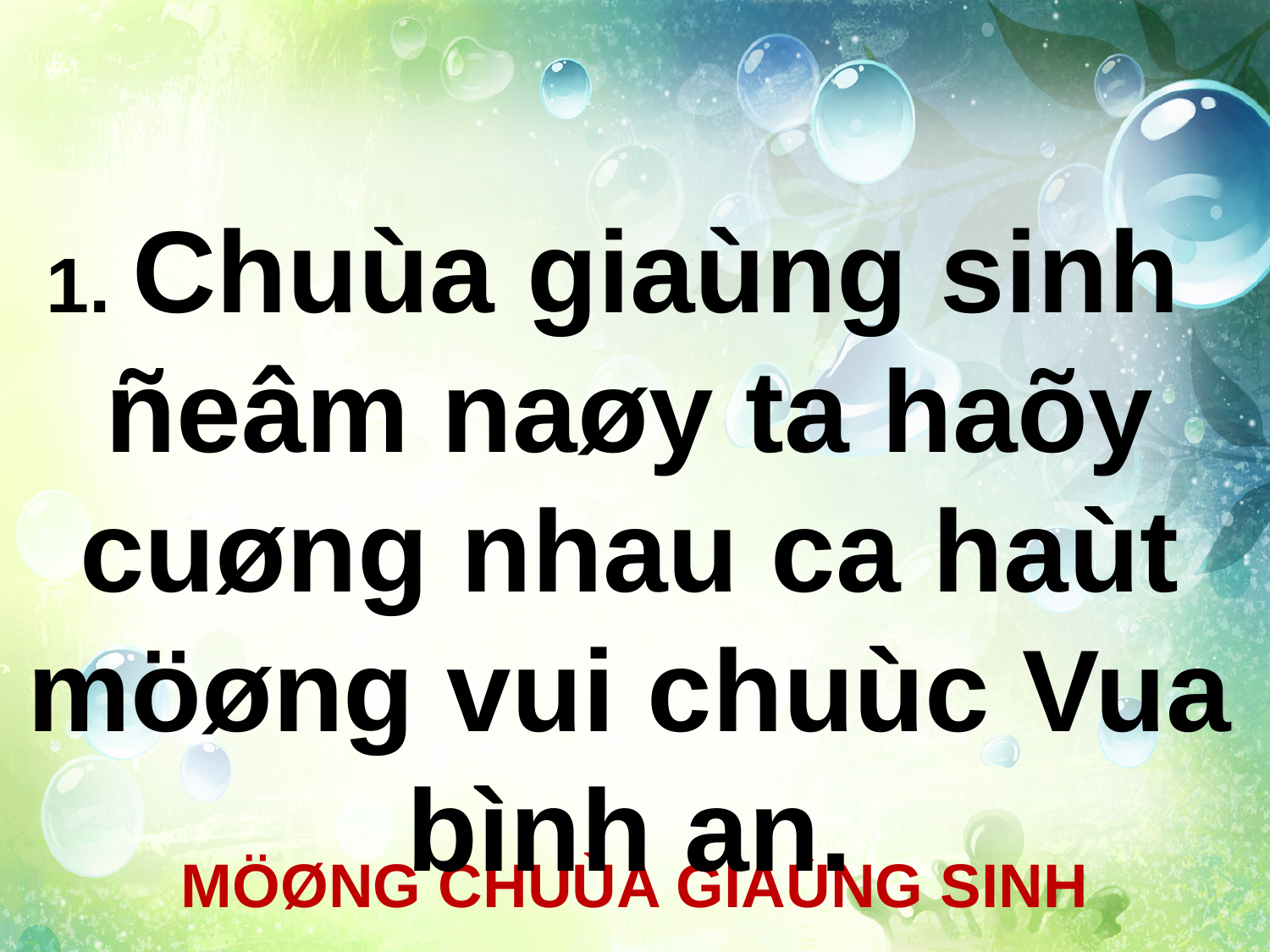

1. Chuùa giaùng sinh
ñeâm naøy ta haõy cuøng nhau ca haùt möøng vui chuùc Vua bình an.
MÖØNG CHUÙA GIAÙNG SINH